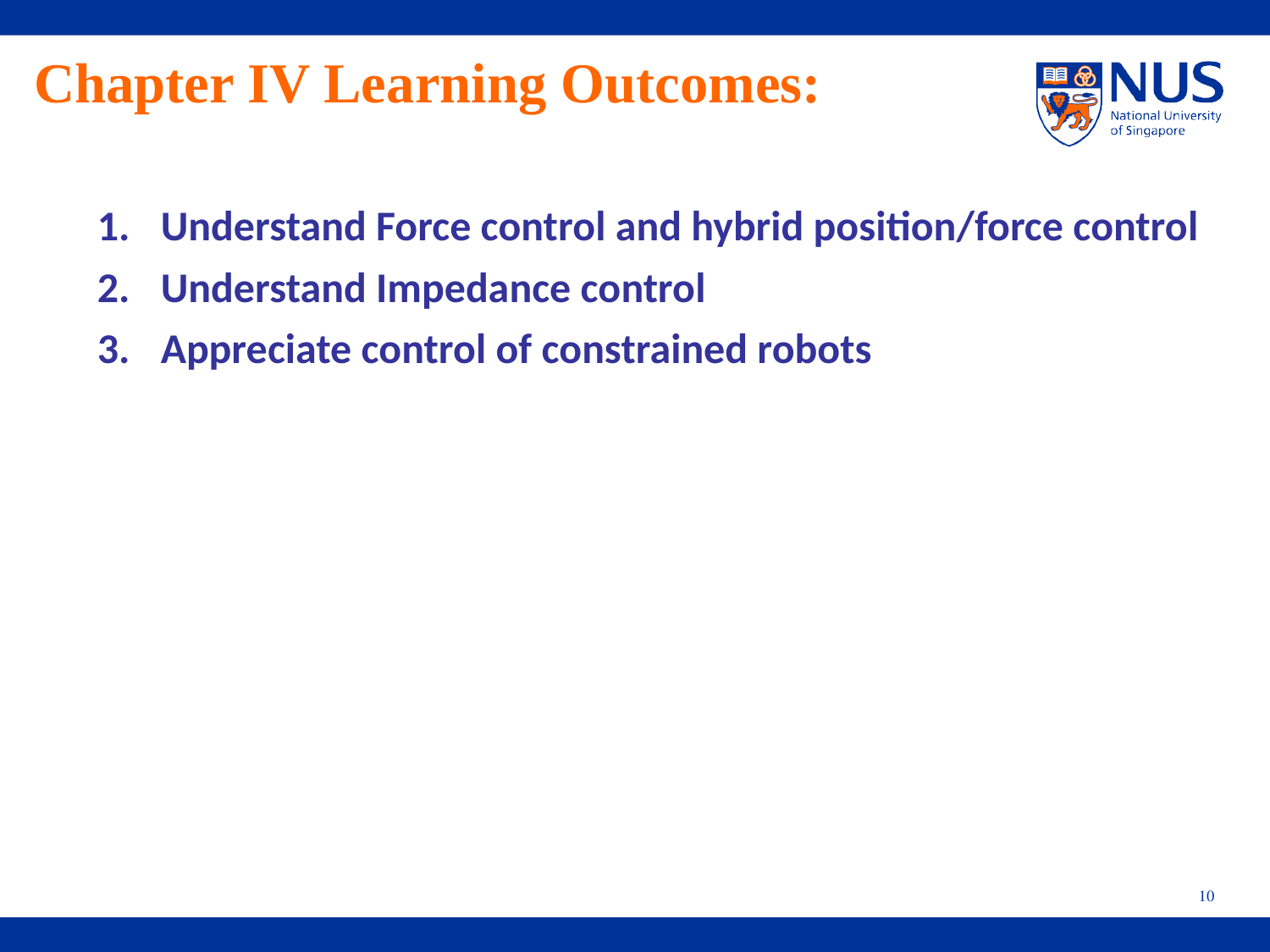

Chapter IV Learning Outcomes:
Understand Force control and hybrid position/force control
Understand Impedance control
Appreciate control of constrained robots
10